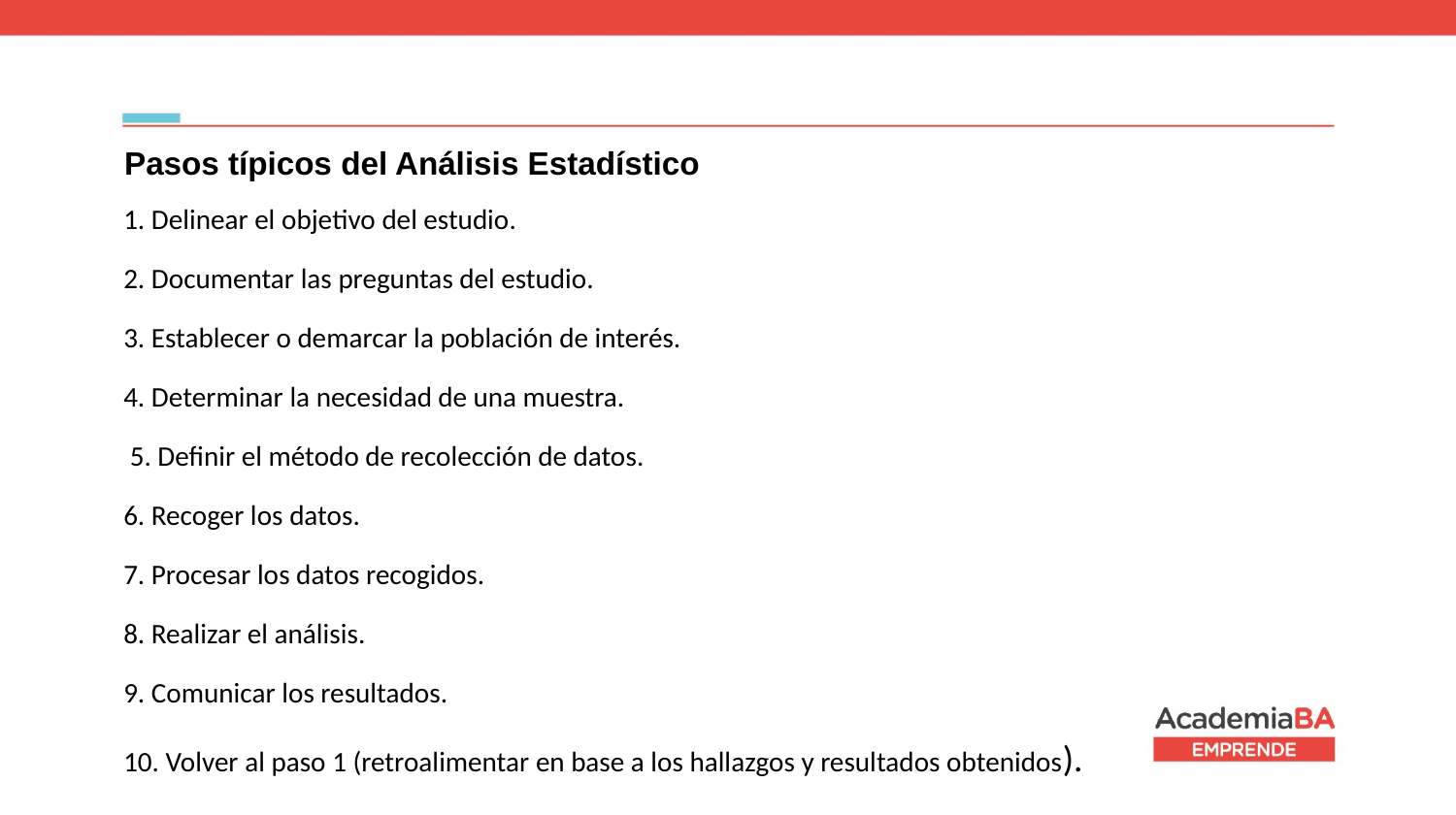

# Pasos típicos del Análisis Estadístico
1. Delinear el objetivo del estudio.
2. Documentar las preguntas del estudio.
3. Establecer o demarcar la población de interés.
4. Determinar la necesidad de una muestra.
 5. Definir el método de recolección de datos.
6. Recoger los datos.
7. Procesar los datos recogidos.
8. Realizar el análisis.
9. Comunicar los resultados.
10. Volver al paso 1 (retroalimentar en base a los hallazgos y resultados obtenidos).